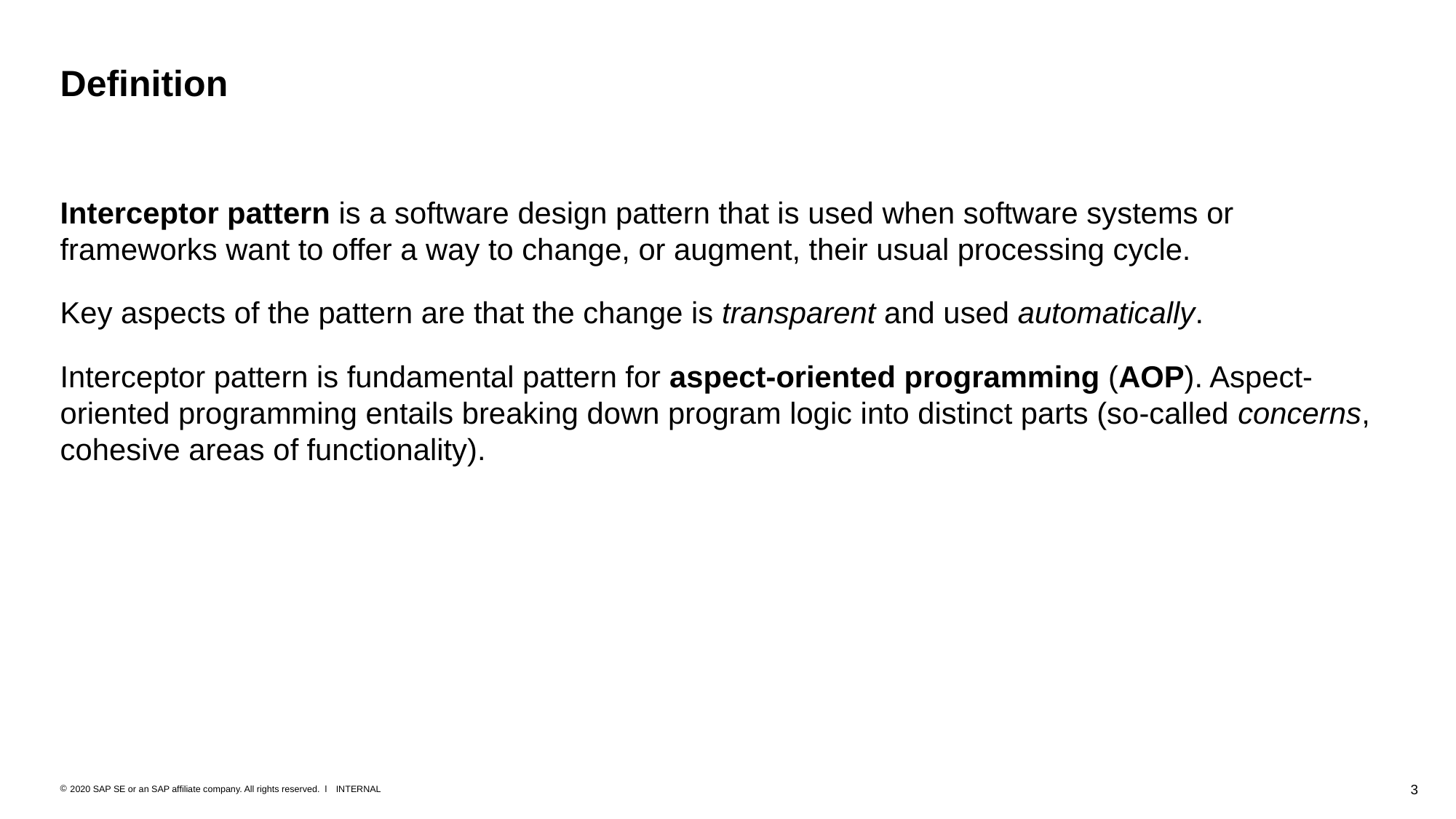

# Definition
Interceptor pattern is a software design pattern that is used when software systems or frameworks want to offer a way to change, or augment, their usual processing cycle.
Key aspects of the pattern are that the change is transparent and used automatically.
Interceptor pattern is fundamental pattern for aspect-oriented programming (AOP). Aspect-oriented programming entails breaking down program logic into distinct parts (so-called concerns, cohesive areas of functionality).